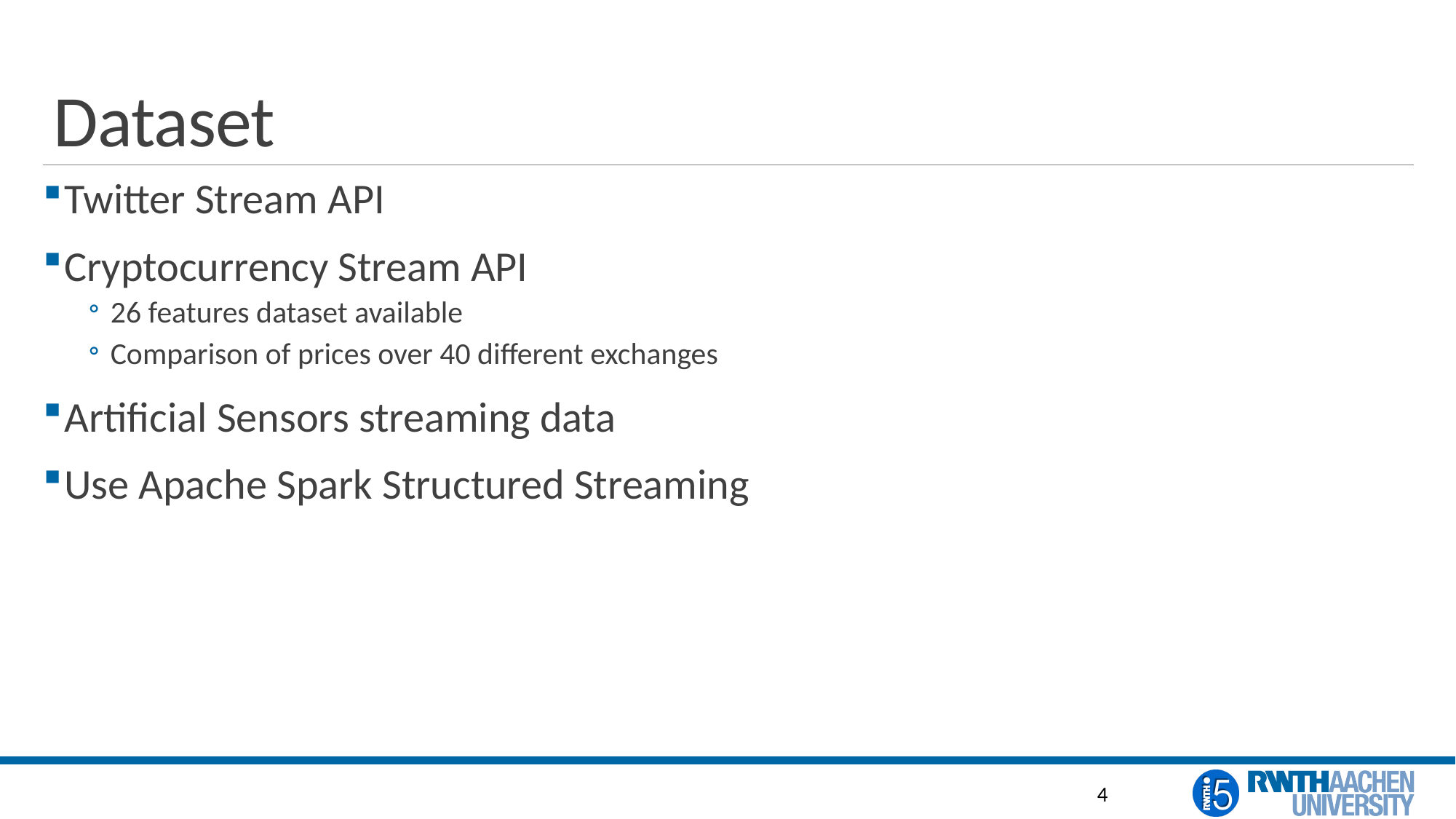

# Dataset
Twitter Stream API
Cryptocurrency Stream API
26 features dataset available
Comparison of prices over 40 different exchanges
Artificial Sensors streaming data
Use Apache Spark Structured Streaming

4